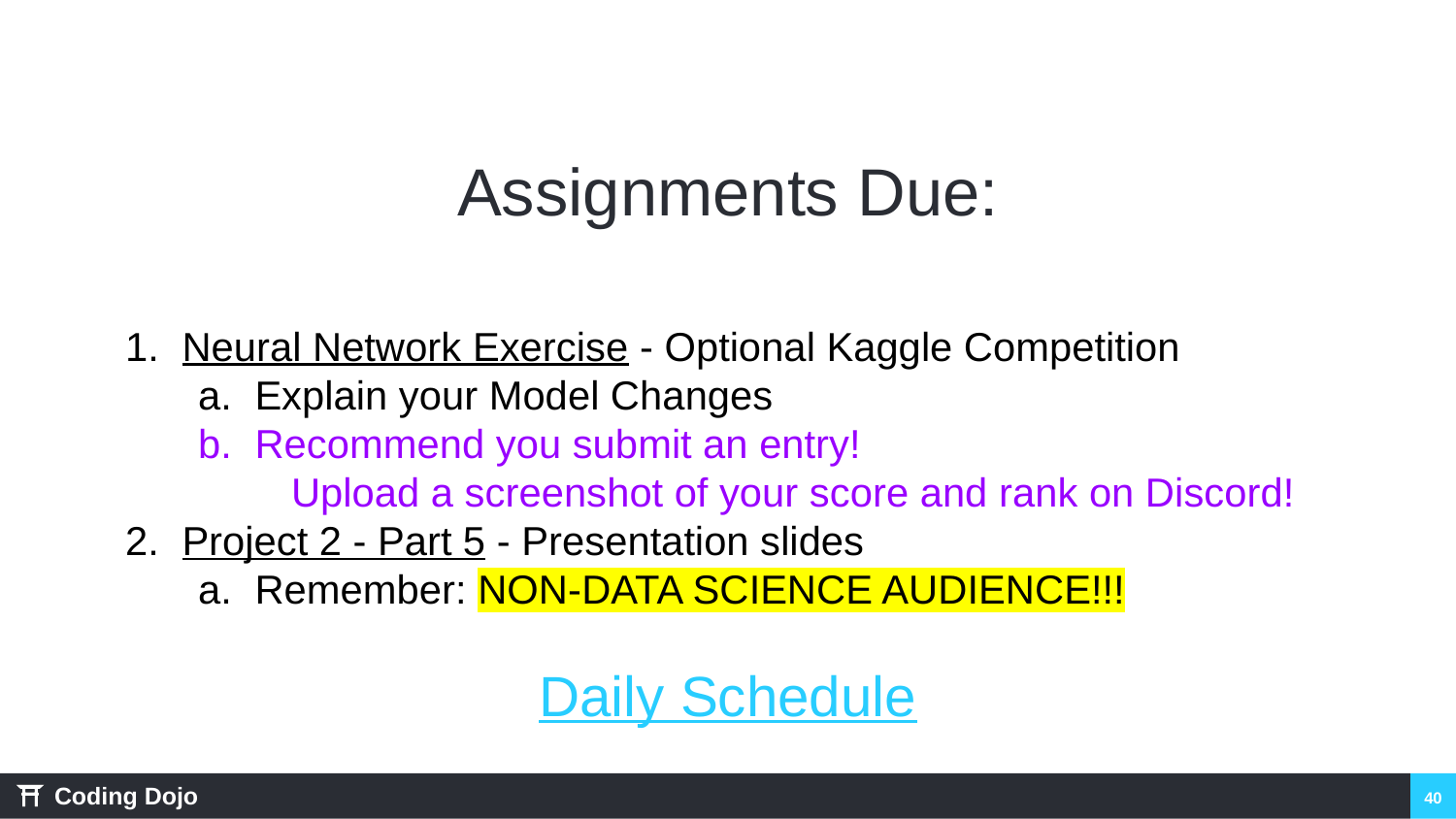

# Assignments Due:

Neural Network Exercise - Optional Kaggle Competition
Explain your Model Changes
Recommend you submit an entry!
Upload a screenshot of your score and rank on Discord!
Project 2 - Part 5 - Presentation slides
Remember: NON-DATA SCIENCE AUDIENCE!!!

Daily Schedule